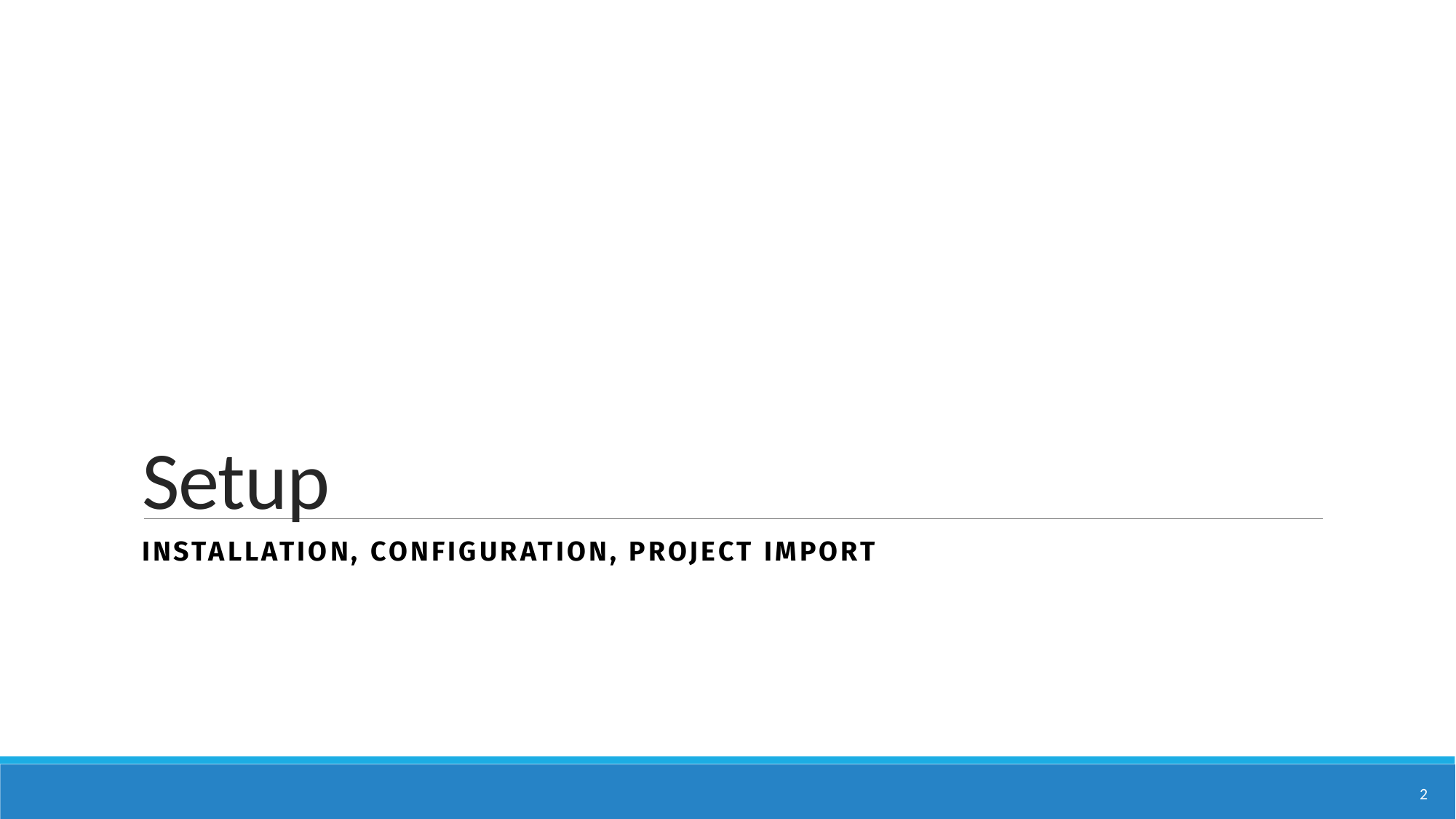

# Setup
Installation, configuration, project import
2